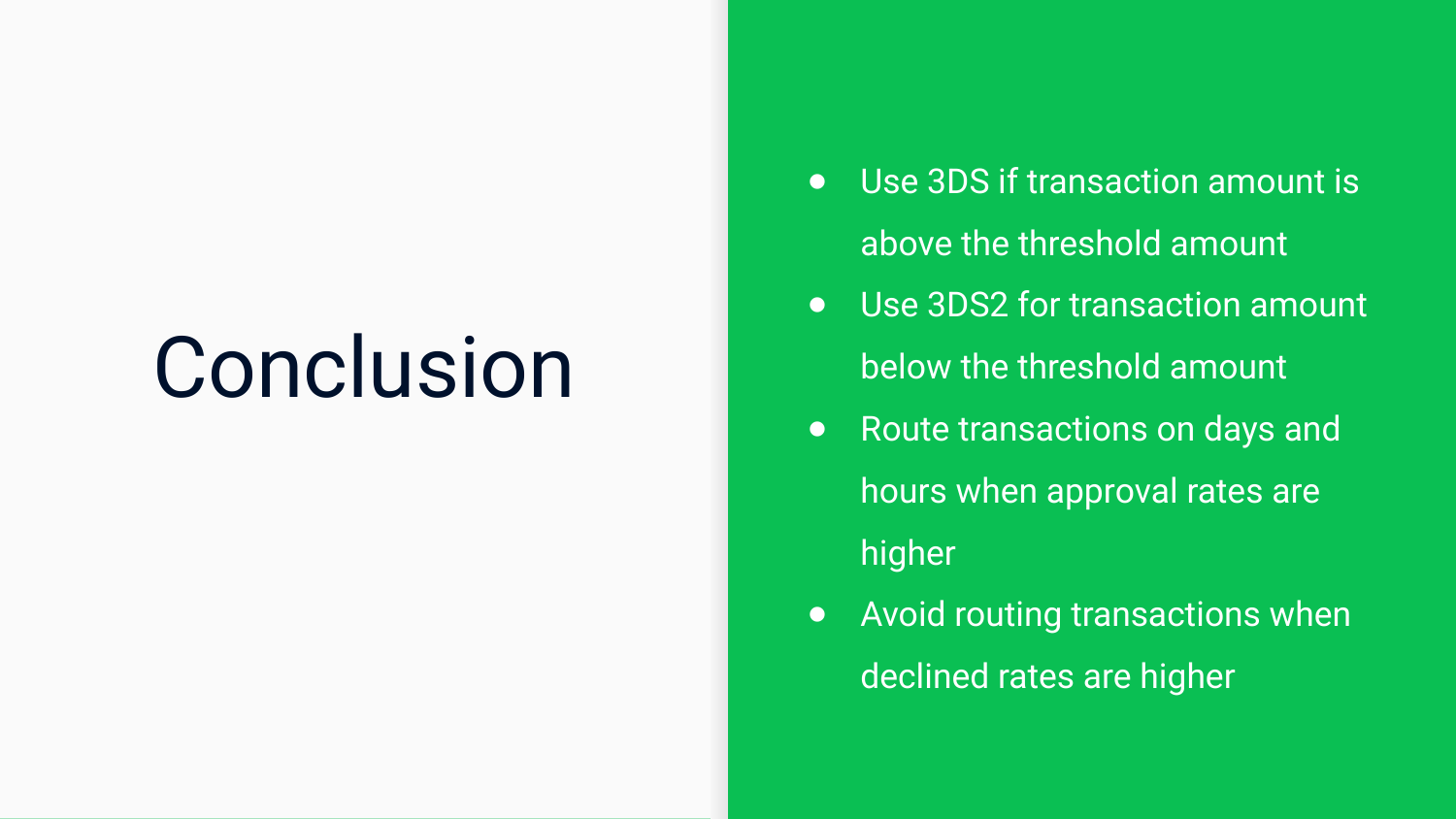

Use 3DS if transaction amount is above the threshold amount
Use 3DS2 for transaction amount below the threshold amount
Route transactions on days and hours when approval rates are higher
Avoid routing transactions when declined rates are higher
# Conclusion